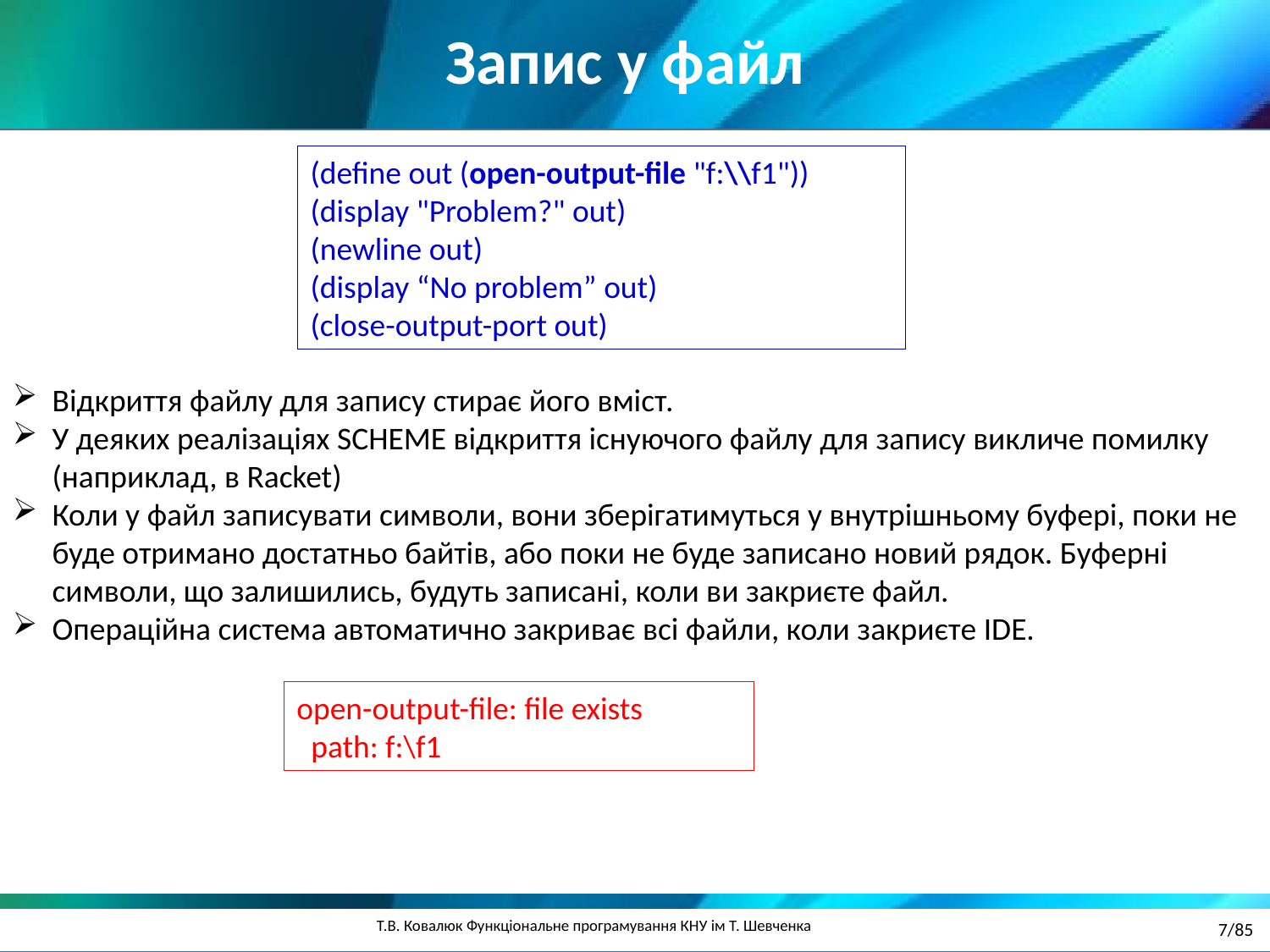

Запис у файл
(define out (open-output-file "f:\\f1"))
(display "Problem?" out)
(newline out)
(display “No problem” out)
(close-output-port out)
Відкриття файлу для запису стирає його вміст.
У деяких реалізаціях SCHEME відкриття існуючого файлу для запису викличе помилку (наприклад, в Racket)
Коли у файл записувати символи, вони зберігатимуться у внутрішньому буфері, поки не буде отримано достатньо байтів, або поки не буде записано новий рядок. Буферні символи, що залишились, будуть записані, коли ви закриєте файл.
Операційна система автоматично закриває всі файли, коли закриєте IDE.
open-output-file: file exists
  path: f:\f1
7/85